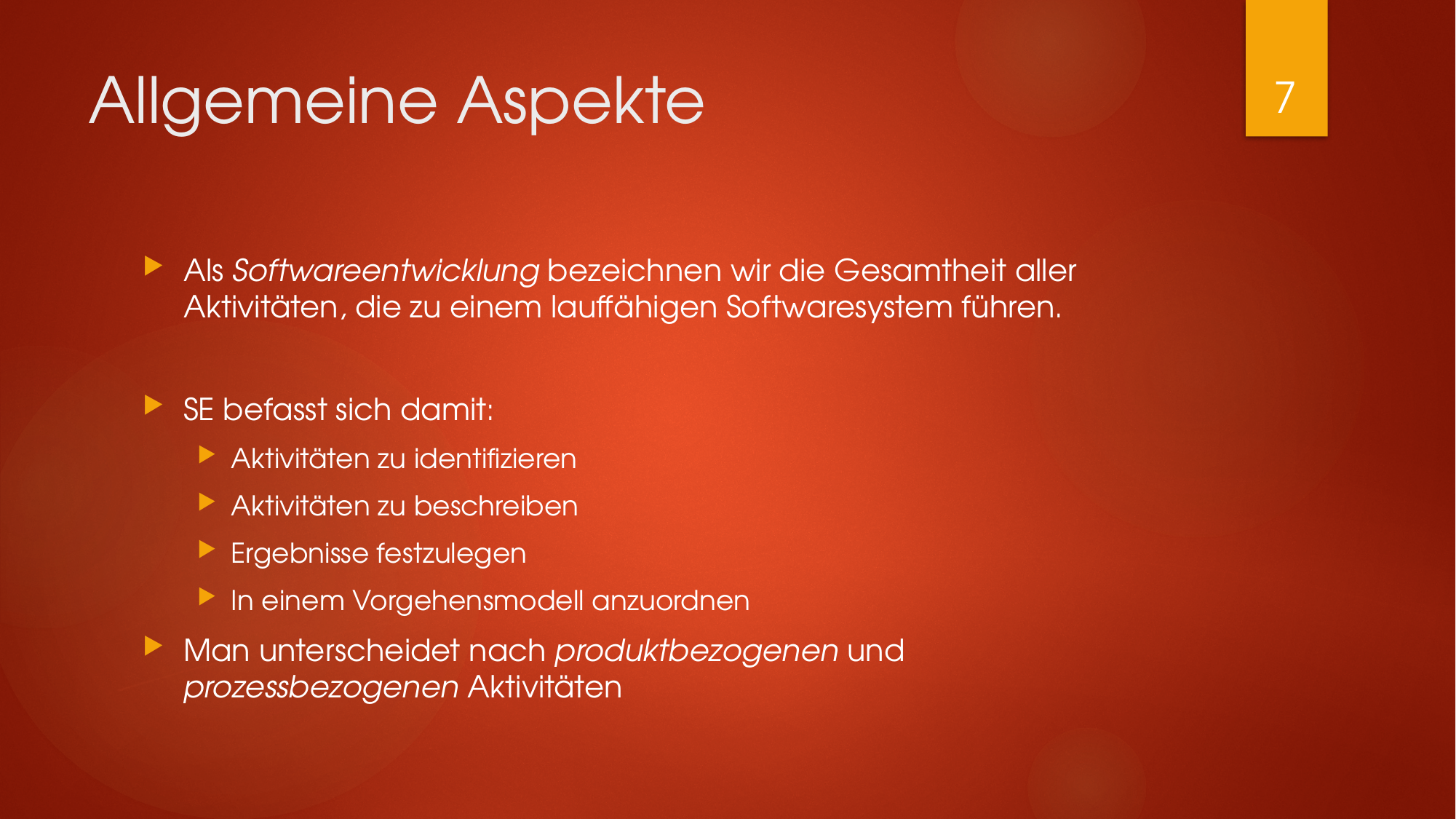

7
# Allgemeine Aspekte
Als Softwareentwicklung bezeichnen wir die Gesamtheit aller Aktivitäten, die zu einem lauffähigen Softwaresystem führen.

SE befasst sich damit:
Aktivitäten zu identifizieren
Aktivitäten zu beschreiben
Ergebnisse festzulegen
In einem Vorgehensmodell anzuordnen
Man unterscheidet nach produktbezogenen und prozessbezogenen Aktivitäten